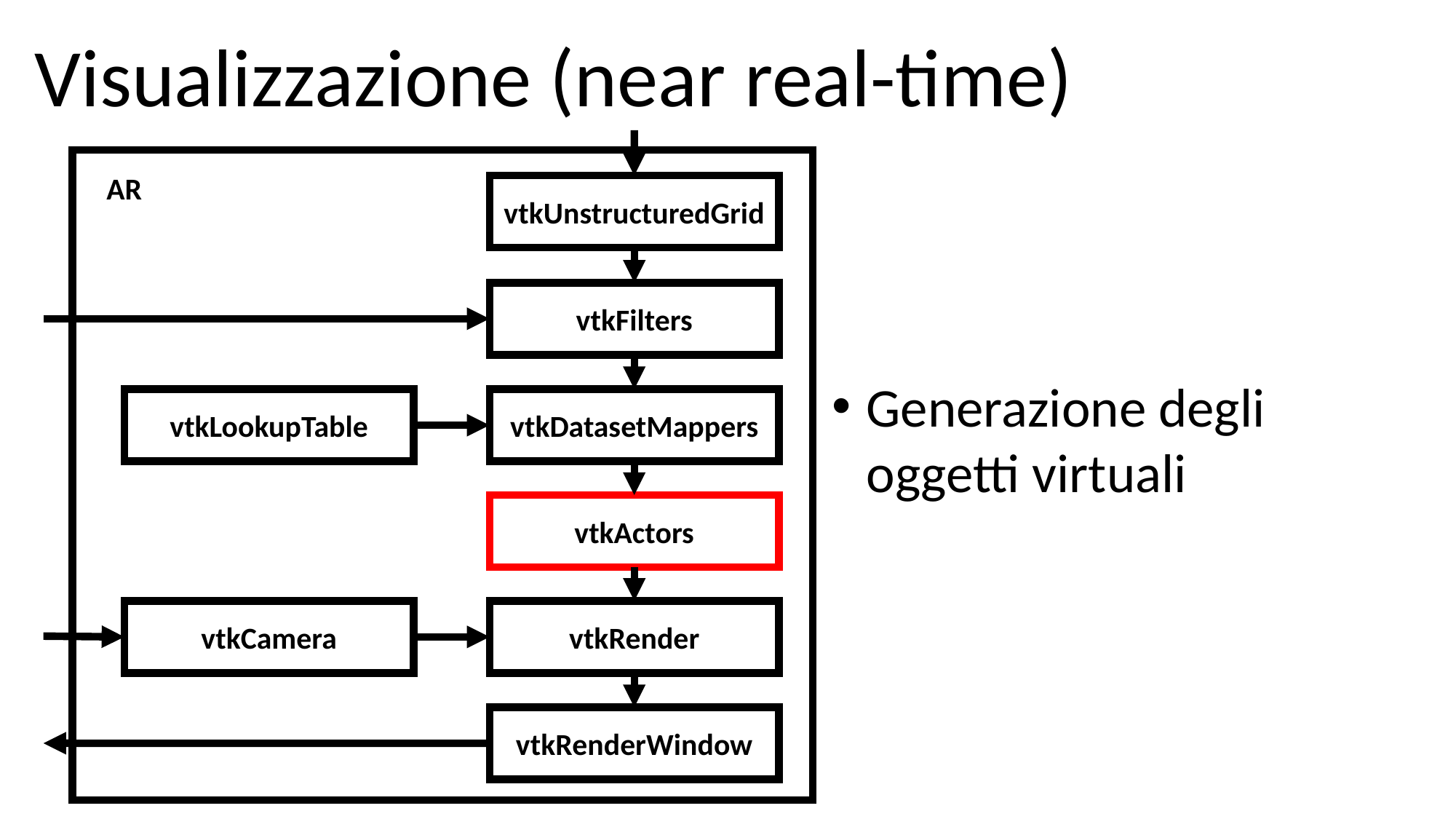

Visualizzazione (near real-time)

AR
vtkUnstructuredGrid
vtkFilters
Generazione degli oggetti virtuali
vtkLookupTable
vtkDatasetMappers
vtkActors
vtkCamera
vtkRender
vtkRenderWindow